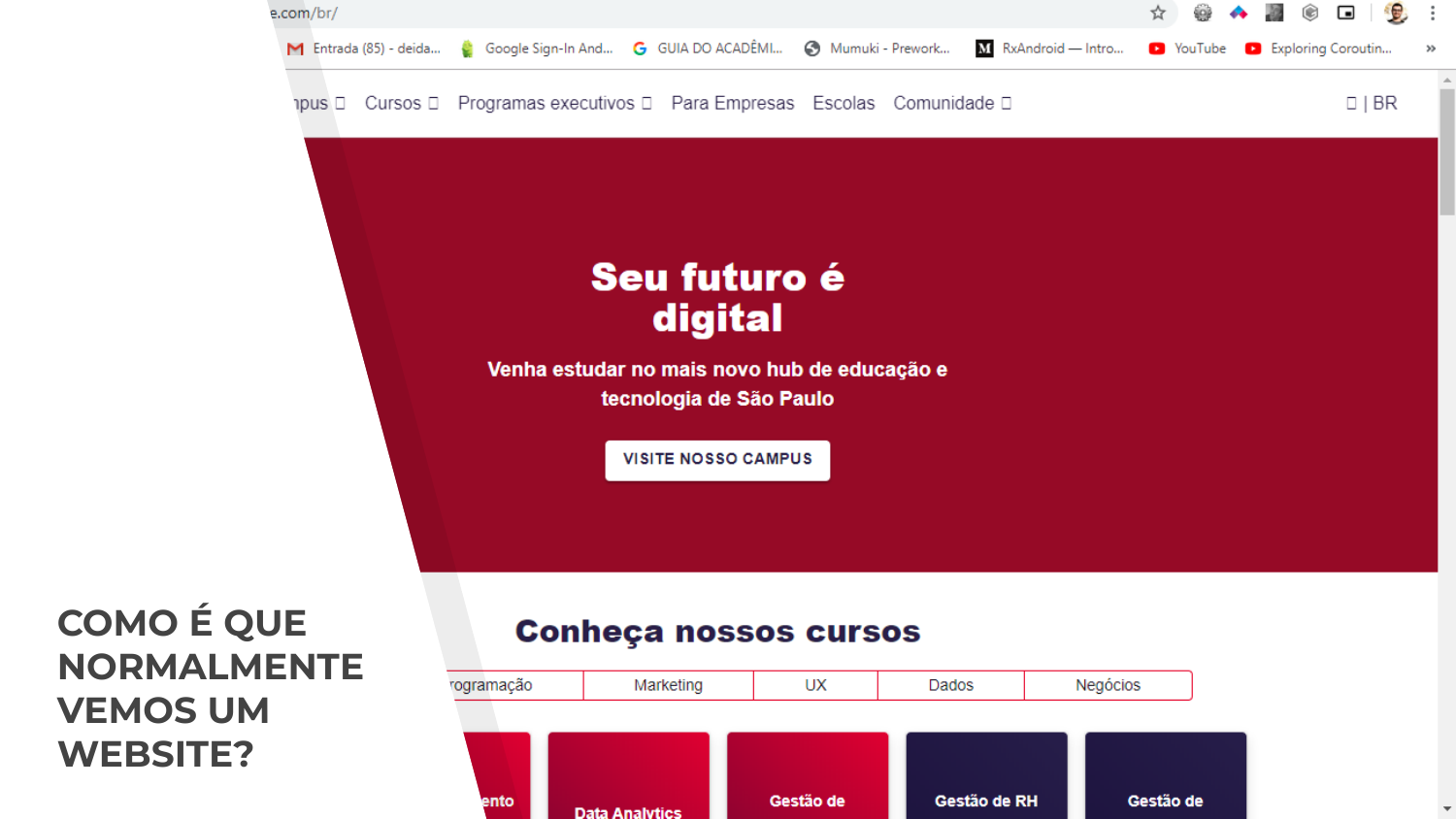

COMO É QUE NORMALMENTE VEMOS UM WEBSITE?
3